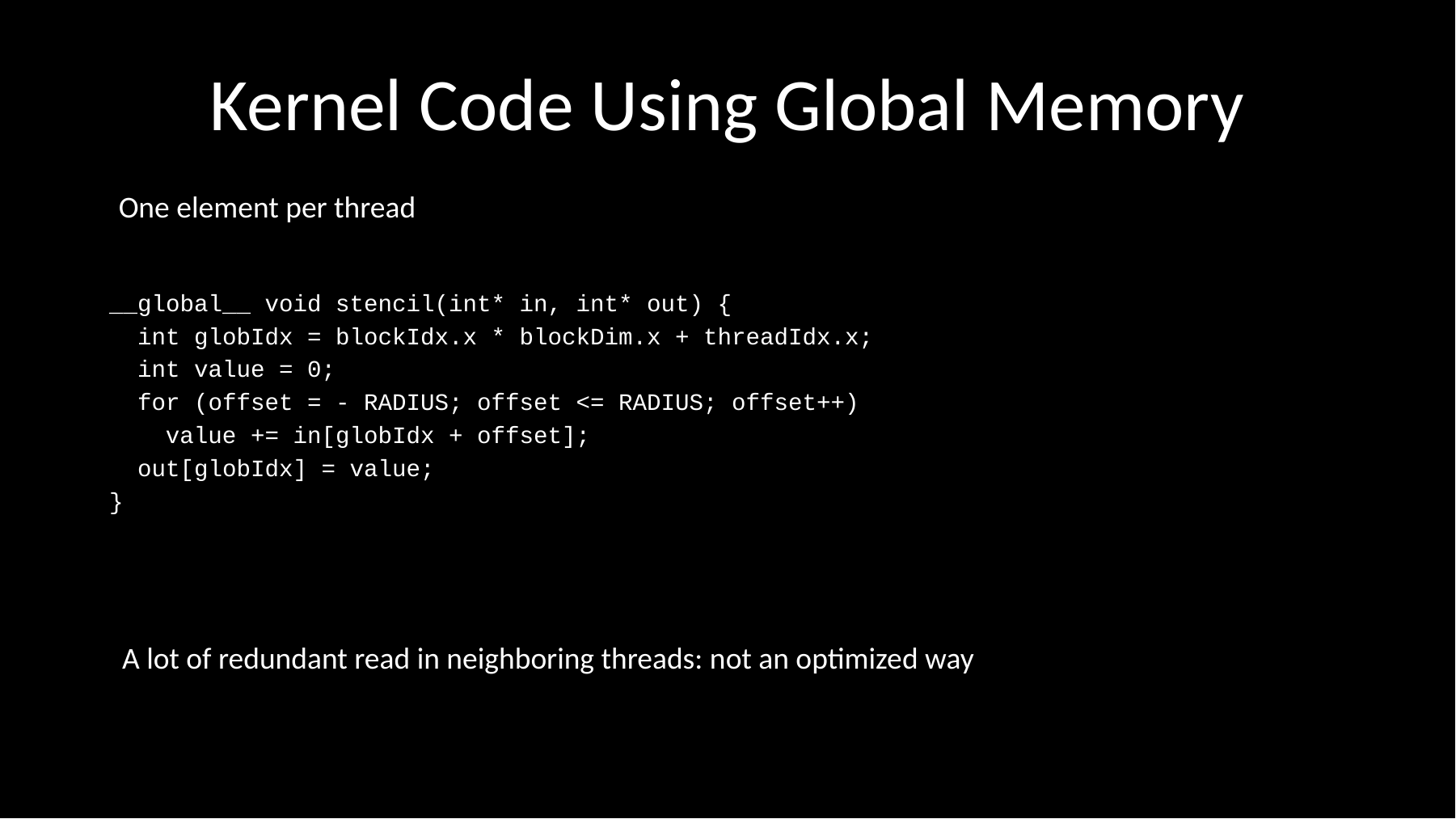

# Kernel Code Using Global Memory
One element per thread
__global__ void stencil(int* in, int* out) {
  int globIdx = blockIdx.x * blockDim.x + threadIdx.x;
  int value = 0;
  for (offset = - RADIUS; offset <= RADIUS; offset++)
    value += in[globIdx + offset];
  out[globIdx] = value;
}

A lot of redundant read in neighboring threads: not an optimized way